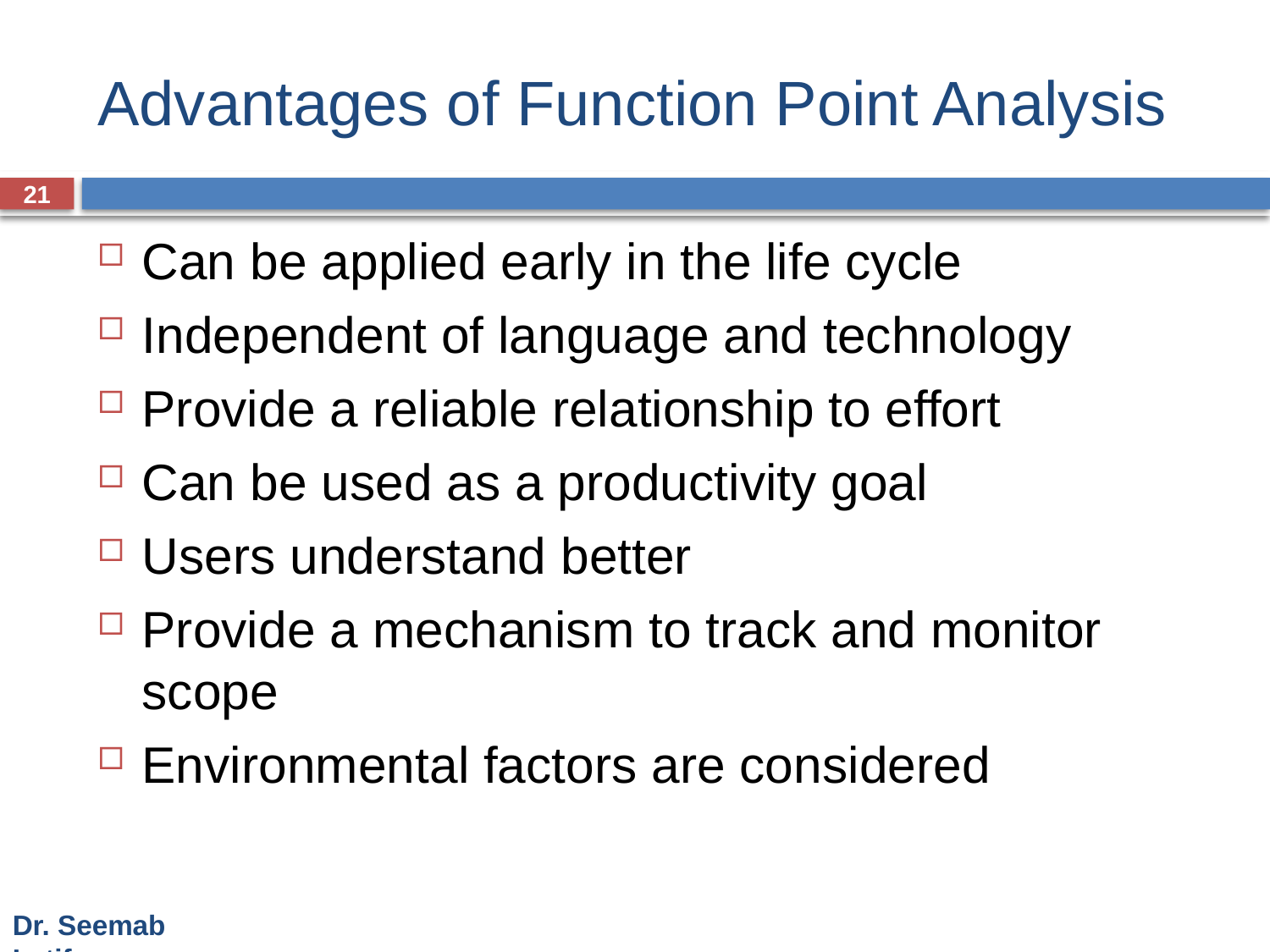

# Advantages of Function Point Analysis
21
Can be applied early in the life cycle
Independent of language and technology
Provide a reliable relationship to effort
Can be used as a productivity goal
Users understand better
Provide a mechanism to track and monitor scope
Environmental factors are considered